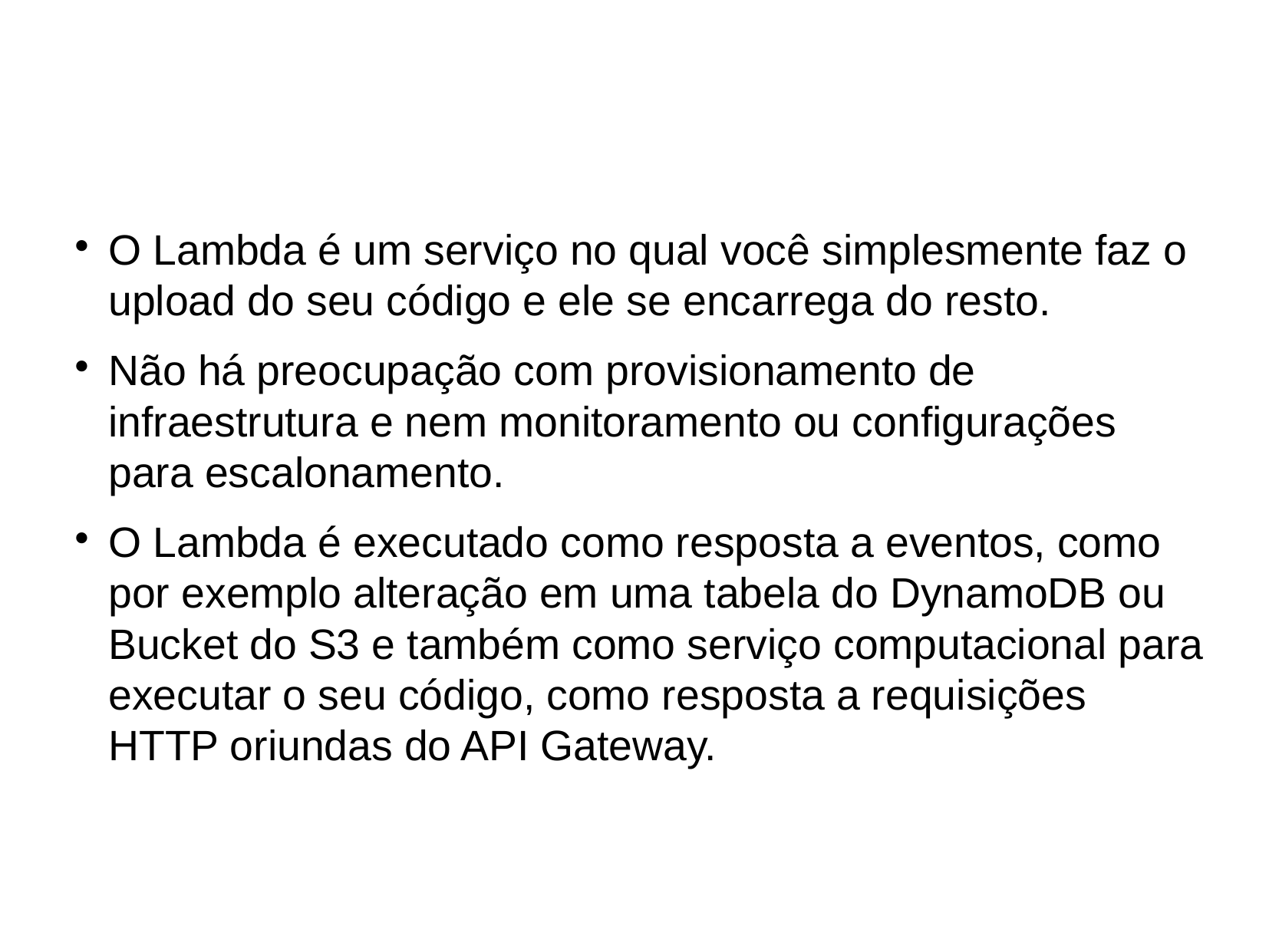

O Lambda é um serviço no qual você simplesmente faz o upload do seu código e ele se encarrega do resto.
Não há preocupação com provisionamento de infraestrutura e nem monitoramento ou configurações para escalonamento.
O Lambda é executado como resposta a eventos, como por exemplo alteração em uma tabela do DynamoDB ou Bucket do S3 e também como serviço computacional para executar o seu código, como resposta a requisições HTTP oriundas do API Gateway.